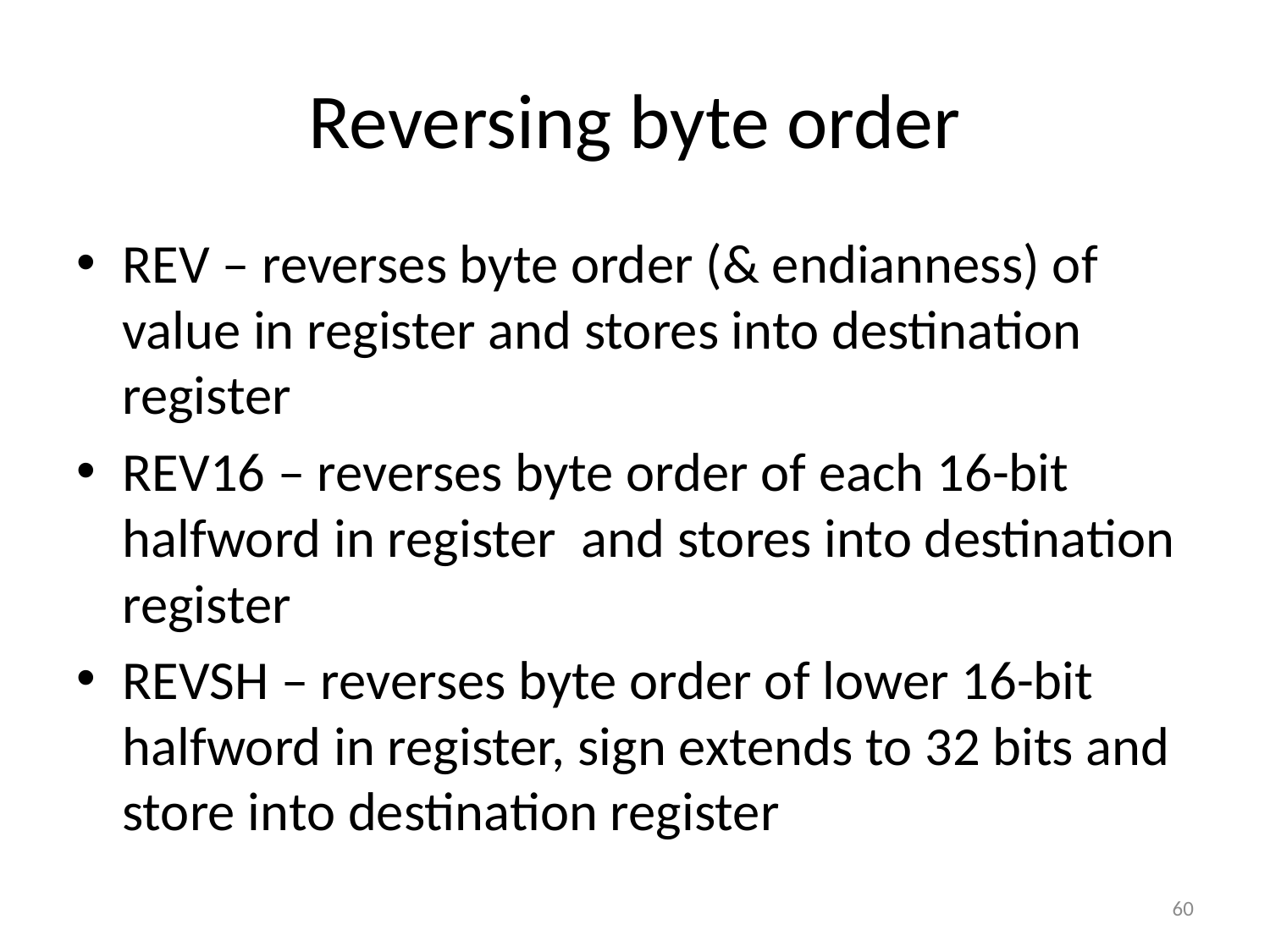

# Reversing byte order
REV – reverses byte order (& endianness) of value in register and stores into destination register
REV16 – reverses byte order of each 16-bit halfword in register  and stores into destination register
REVSH – reverses byte order of lower 16-bit halfword in register, sign extends to 32 bits and store into destination register

60